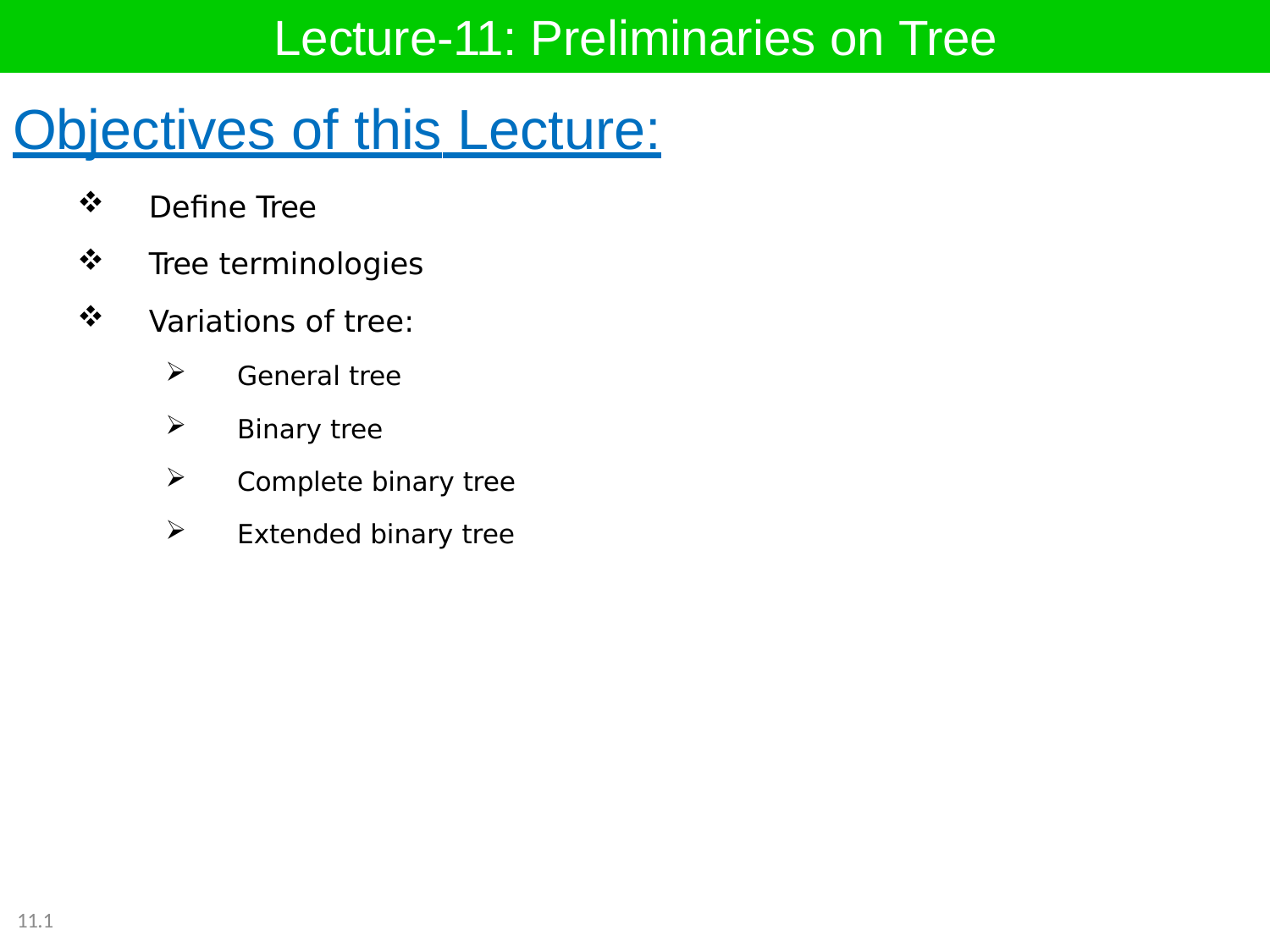

# Lecture-11: Preliminaries on Tree
Objectives of this Lecture:
Define Tree
Tree terminologies
Variations of tree:
General tree
Binary tree
Complete binary tree
Extended binary tree
11.1